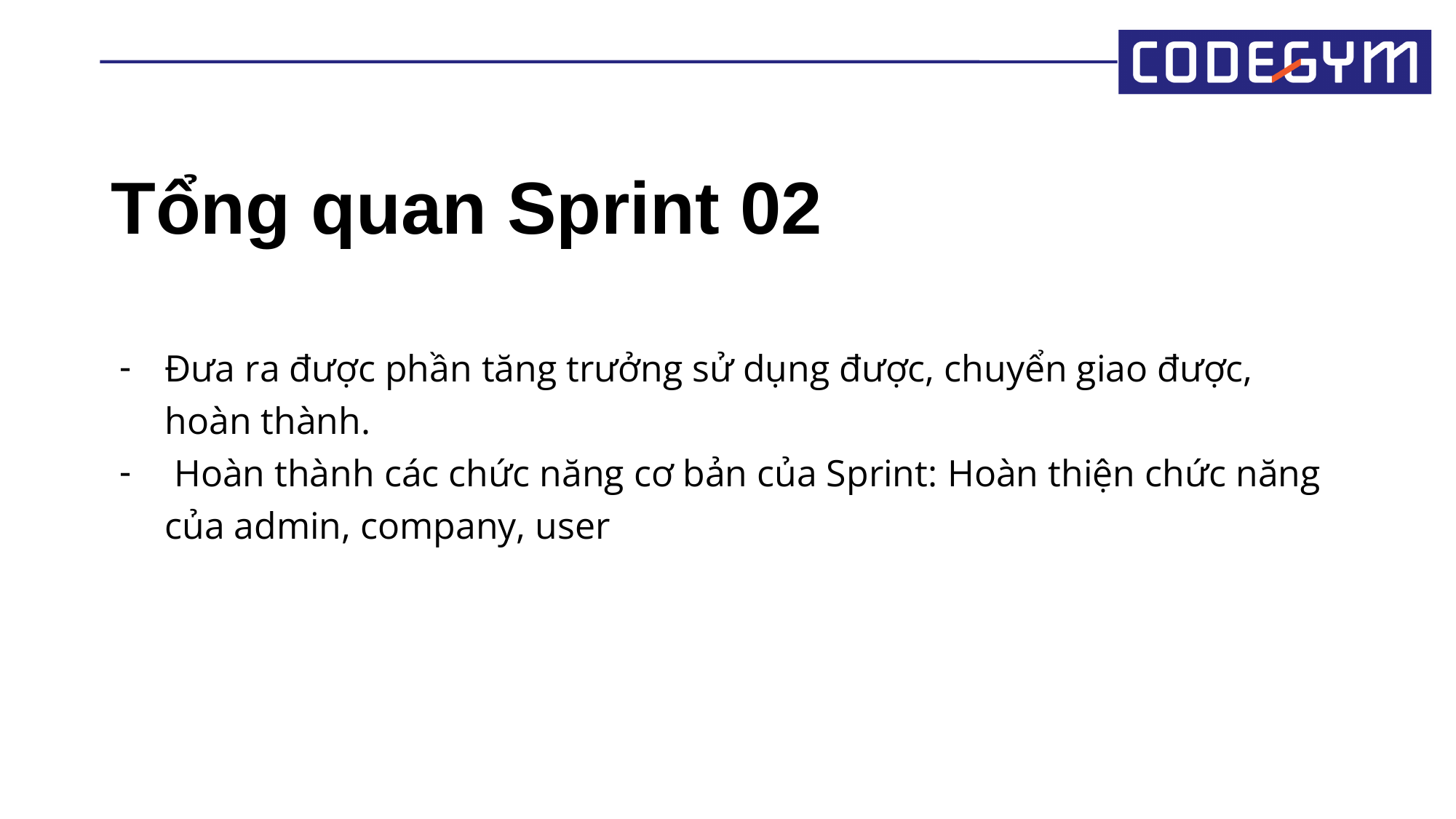

# Tổng quan Sprint 02

Đưa ra được phần tăng trưởng sử dụng được, chuyển giao được, hoàn thành.
 Hoàn thành các chức năng cơ bản của Sprint: Hoàn thiện chức năng của admin, company, user